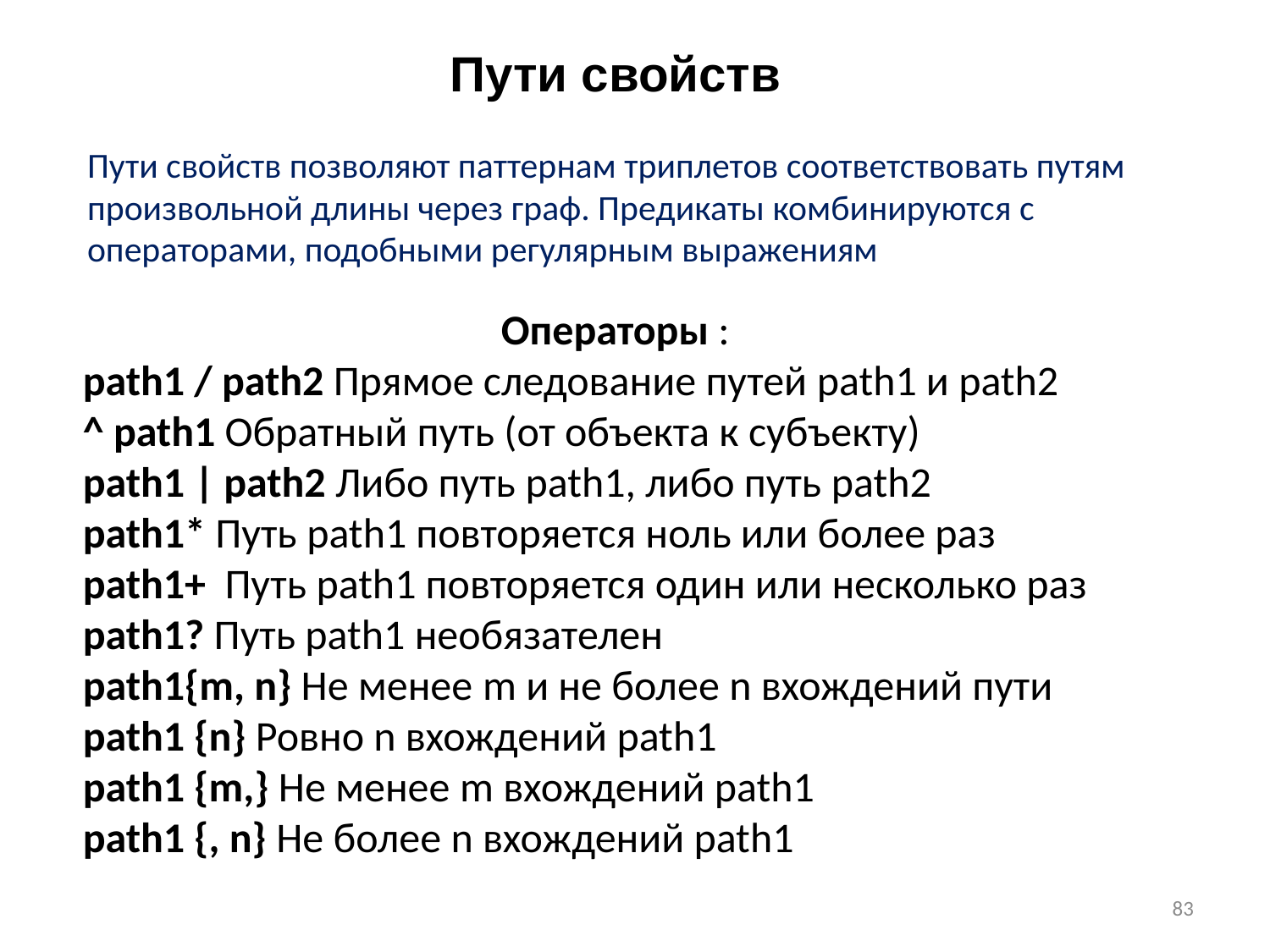

Пути свойств
Пути свойств позволяют паттернам триплетов соответствовать путям произвольной длины через граф. Предикаты комбинируются с операторами, подобными регулярным выражениям
Операторы :
path1 / path2 Прямое следование путей path1 и path2
^ path1 Обратный путь (от объекта к субъекту)
path1 | path2 Либо путь path1, либо путь path2
path1* Путь path1 повторяется ноль или более раз
path1+  Путь path1 повторяется один или несколько раз
path1? Путь path1 необязателен
path1{m, n} Не менее m и не более n вхождений пути path1 {n} Ровно n вхождений path1
path1 {m,} Не менее m вхождений path1
path1 {, n} Не более n вхождений path1
83